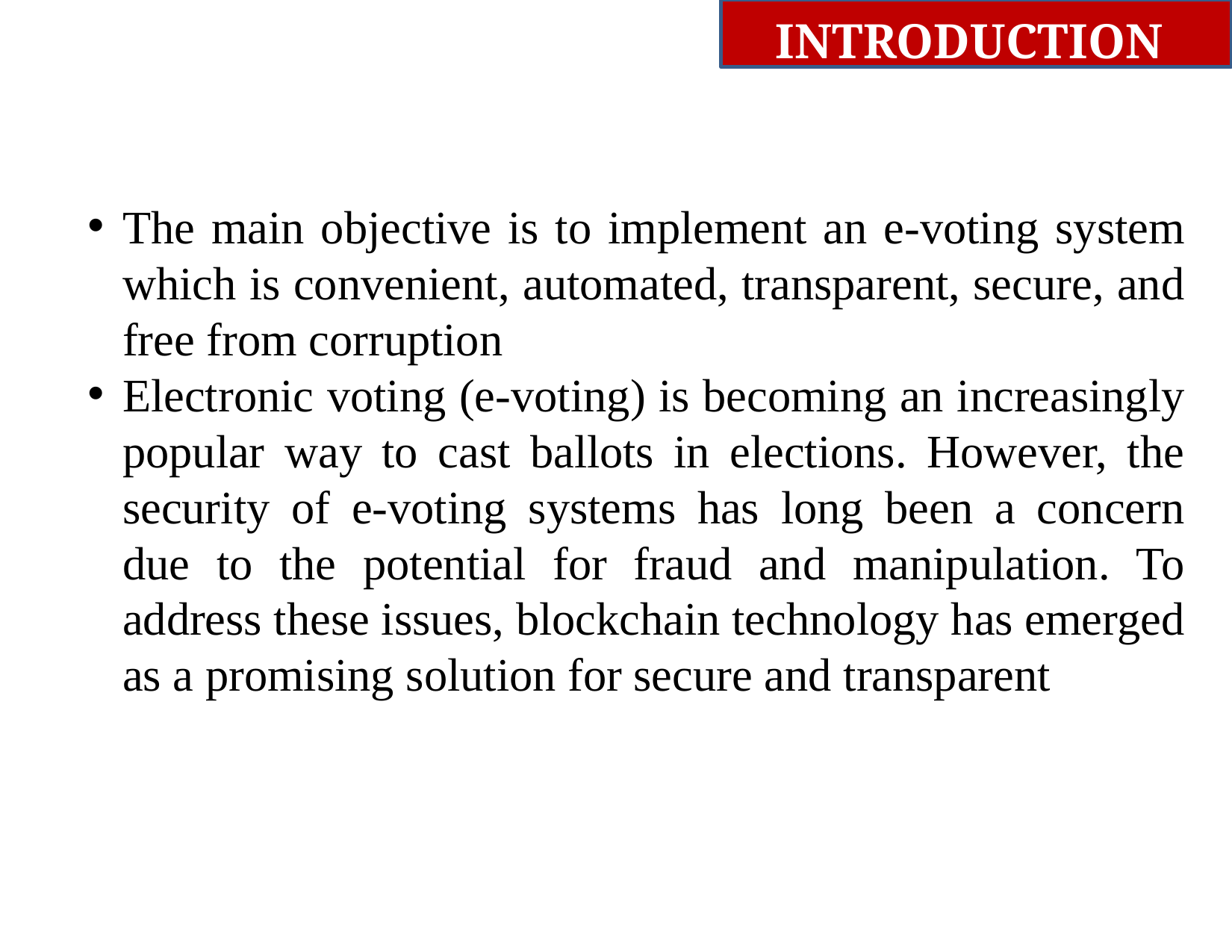

# INTRODUCTION

The main objective is to implement an e-voting system which is convenient, automated, transparent, secure, and free from corruption
Electronic voting (e-voting) is becoming an increasingly popular way to cast ballots in elections. However, the security of e-voting systems has long been a concern due to the potential for fraud and manipulation. To address these issues, blockchain technology has emerged as a promising solution for secure and transparent